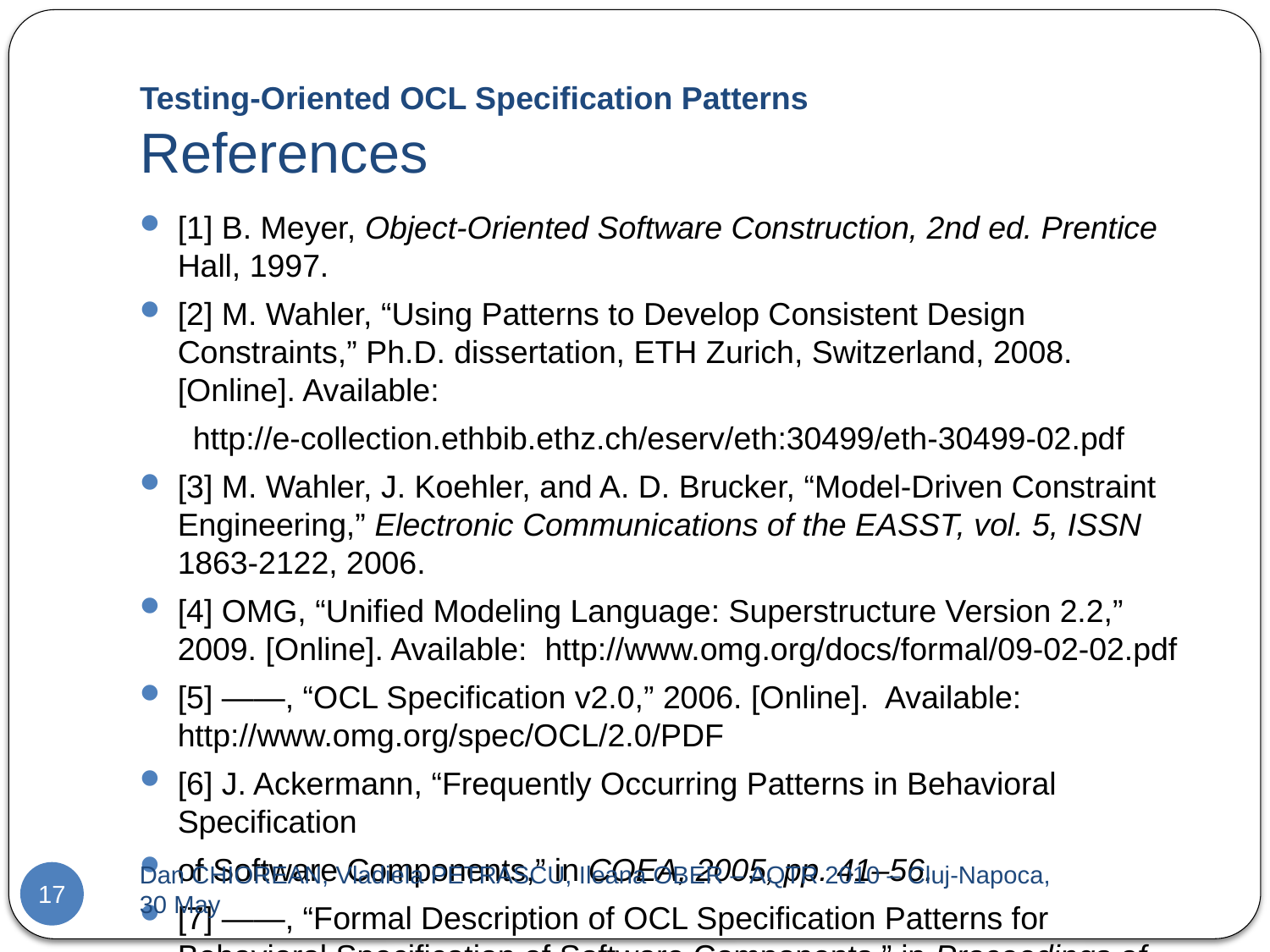

# Testing-Oriented OCL Specification Patterns References
[1] B. Meyer, Object-Oriented Software Construction, 2nd ed. Prentice Hall, 1997.
[2] M. Wahler, “Using Patterns to Develop Consistent Design Constraints,” Ph.D. dissertation, ETH Zurich, Switzerland, 2008. [Online]. Available:
      http://e-collection.ethbib.ethz.ch/eserv/eth:30499/eth-30499-02.pdf
[3] M. Wahler, J. Koehler, and A. D. Brucker, “Model-Driven Constraint Engineering,” Electronic Communications of the EASST, vol. 5, ISSN 1863-2122, 2006.
[4] OMG, “Unified Modeling Language: Superstructure Version 2.2,” 2009. [Online]. Available:  http://www.omg.org/docs/formal/09-02-02.pdf
[5] ——, “OCL Specification v2.0,” 2006. [Online].  Available: http://www.omg.org/spec/OCL/2.0/PDF
[6] J. Ackermann, “Frequently Occurring Patterns in Behavioral Specification
of Software Components,” in COEA, 2005, pp. 41–56.
[7] ——, “Formal Description of OCL Specification Patterns for Behavioral Specification of Software Components,” in Proceedings of the MoDELS’

Dan CHIOREAN, Vladiela PETRASCU, Ileana OBER – AQTR 2010 – Cluj-Napoca,  30 May
17